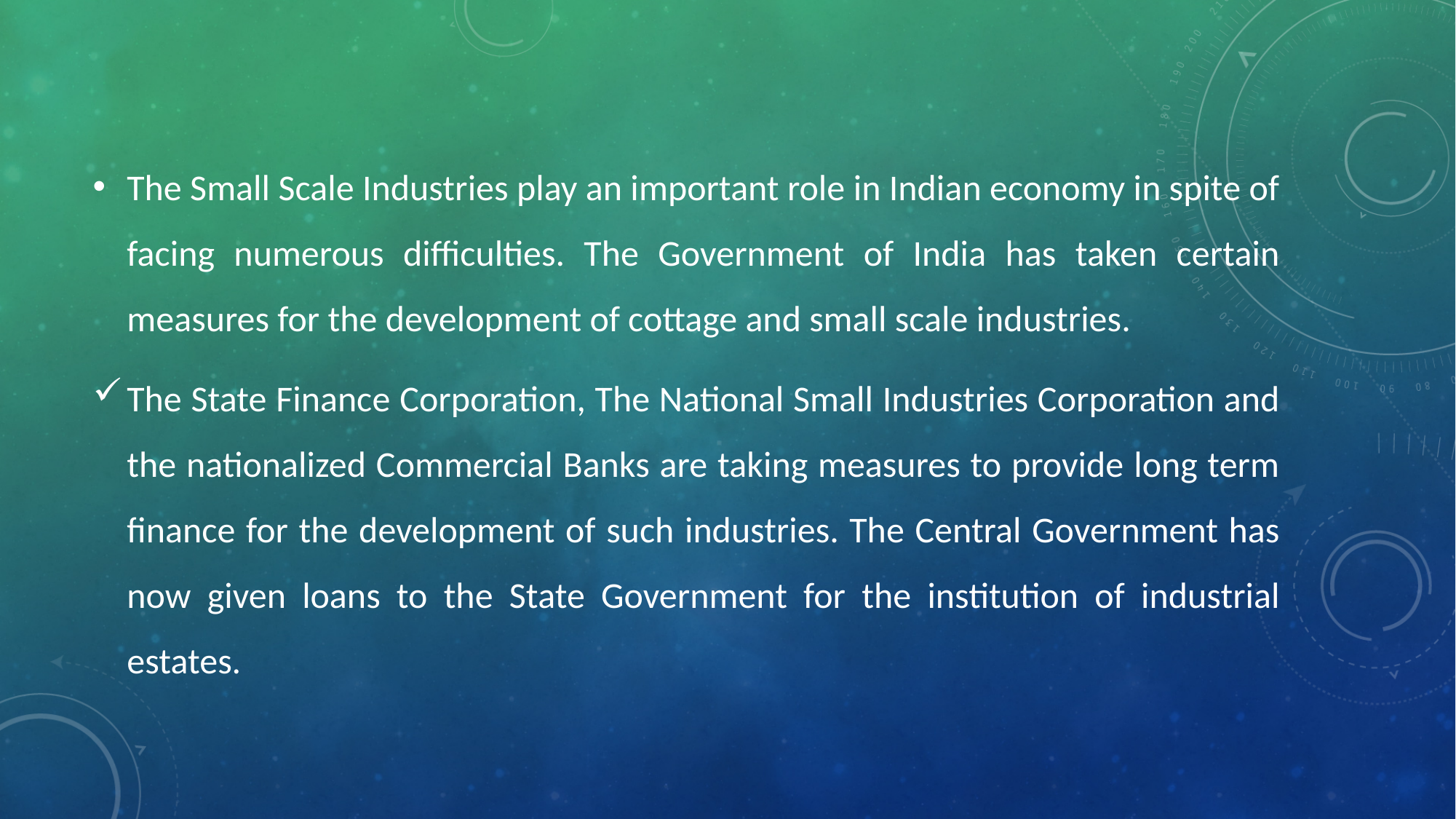

The Small Scale Industries play an important role in Indian economy in spite of facing numerous difficulties. The Government of India has taken certain measures for the development of cottage and small scale industries.
The State Finance Corporation, The National Small Industries Corporation and the nationalized Commercial Banks are taking measures to provide long term finance for the development of such industries. The Central Government has now given loans to the State Government for the institution of industrial estates.